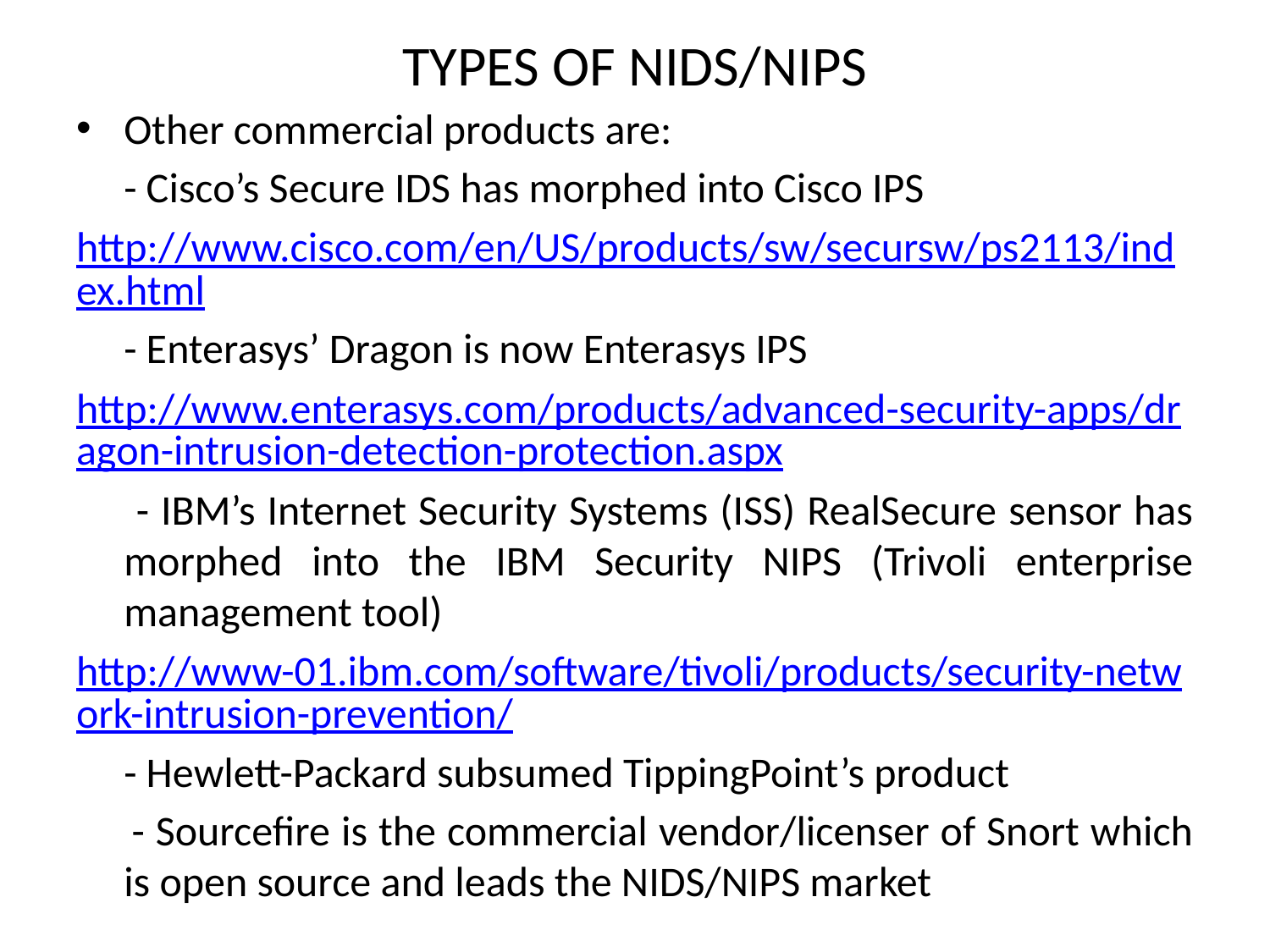

# TYPES OF NIDS/NIPS
Other commercial products are:
     - Cisco’s Secure IDS has morphed into Cisco IPS
http://www.cisco.com/en/US/products/sw/secursw/ps2113/index.html
     - Enterasys’ Dragon is now Enterasys IPS
http://www.enterasys.com/products/advanced-security-apps/dragon-intrusion-detection-protection.aspx
     - IBM’s Internet Security Systems (ISS) RealSecure sensor has morphed into the IBM Security NIPS (Trivoli enterprise management tool)
http://www-01.ibm.com/software/tivoli/products/security-network-intrusion-prevention/
     - Hewlett-Packard subsumed TippingPoint’s product
     - Sourcefire is the commercial vendor/licenser of Snort which is open source and leads the NIDS/NIPS market